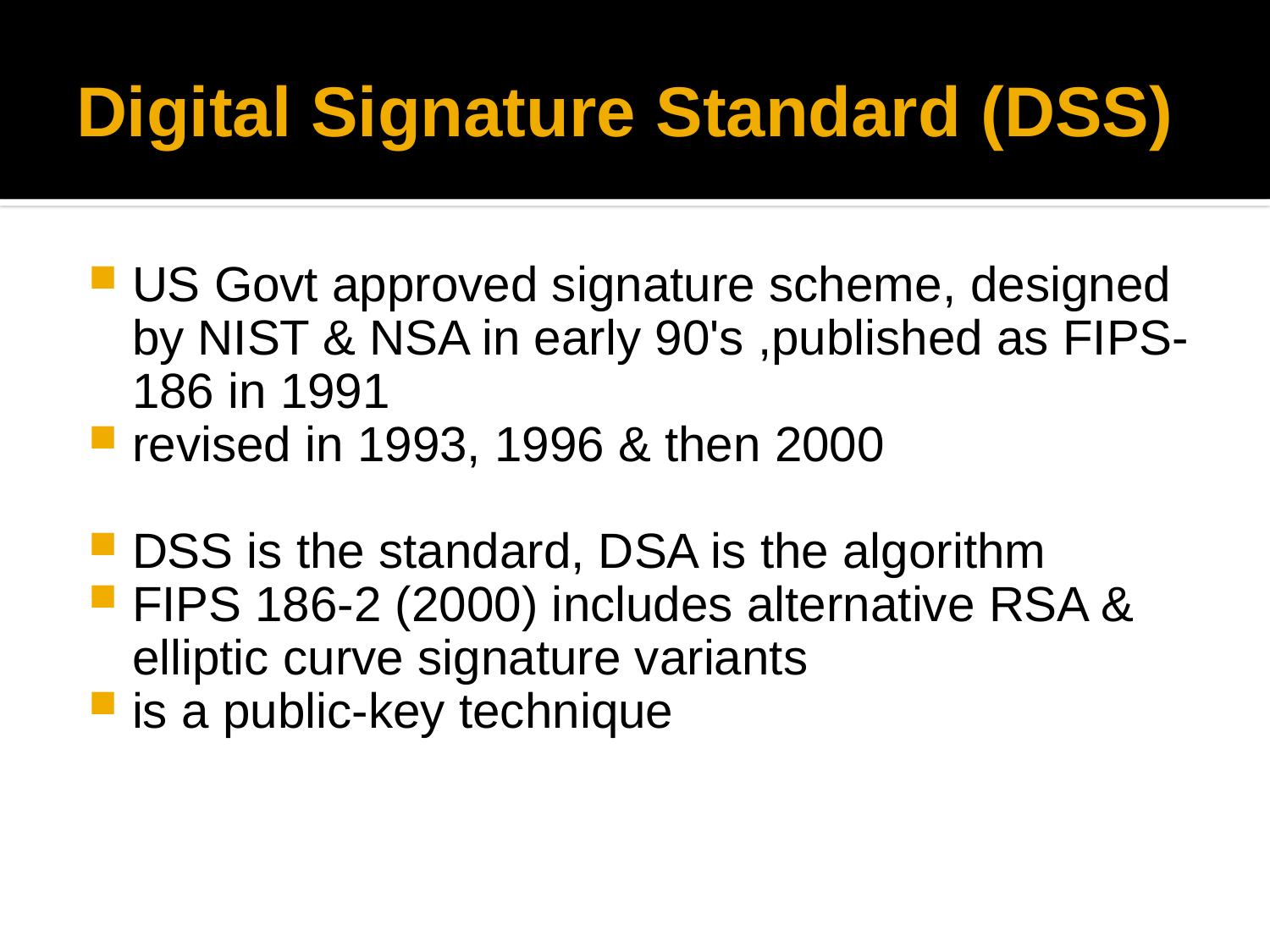

# Digital Signature Standard (DSS)
US Govt approved signature scheme, designed by NIST & NSA in early 90's ,published as FIPS-186 in 1991
revised in 1993, 1996 & then 2000

DSS is the standard, DSA is the algorithm
FIPS 186-2 (2000) includes alternative RSA & elliptic curve signature variants
is a public-key technique